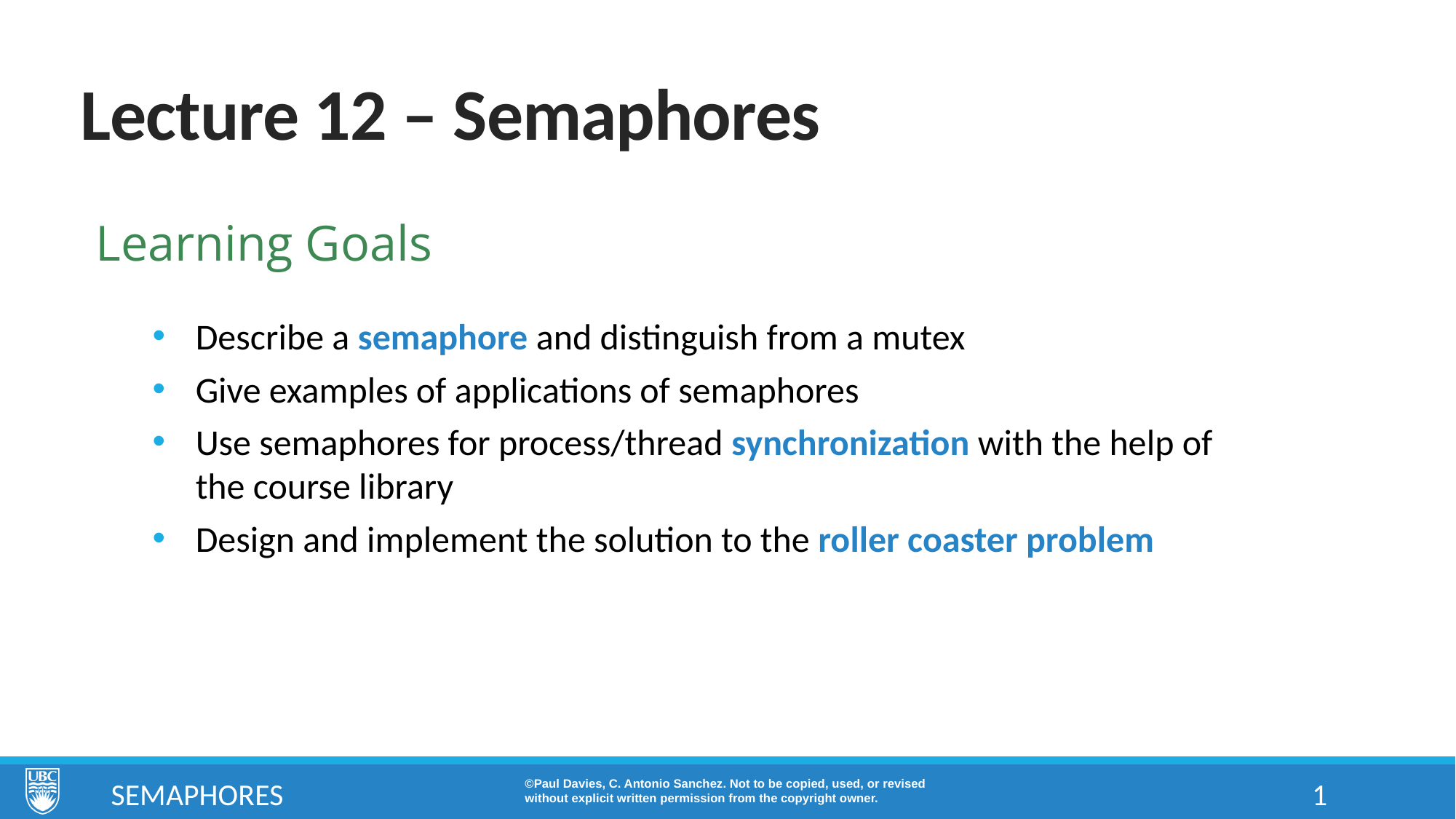

# Lecture 12 – Semaphores
Learning Goals
Describe a semaphore and distinguish from a mutex
Give examples of applications of semaphores
Use semaphores for process/thread synchronization with the help of the course library
Design and implement the solution to the roller coaster problem

©Paul Davies, C. Antonio Sanchez. Not to be copied, used, or revised without explicit written permission from the copyright owner.
Semaphores
1